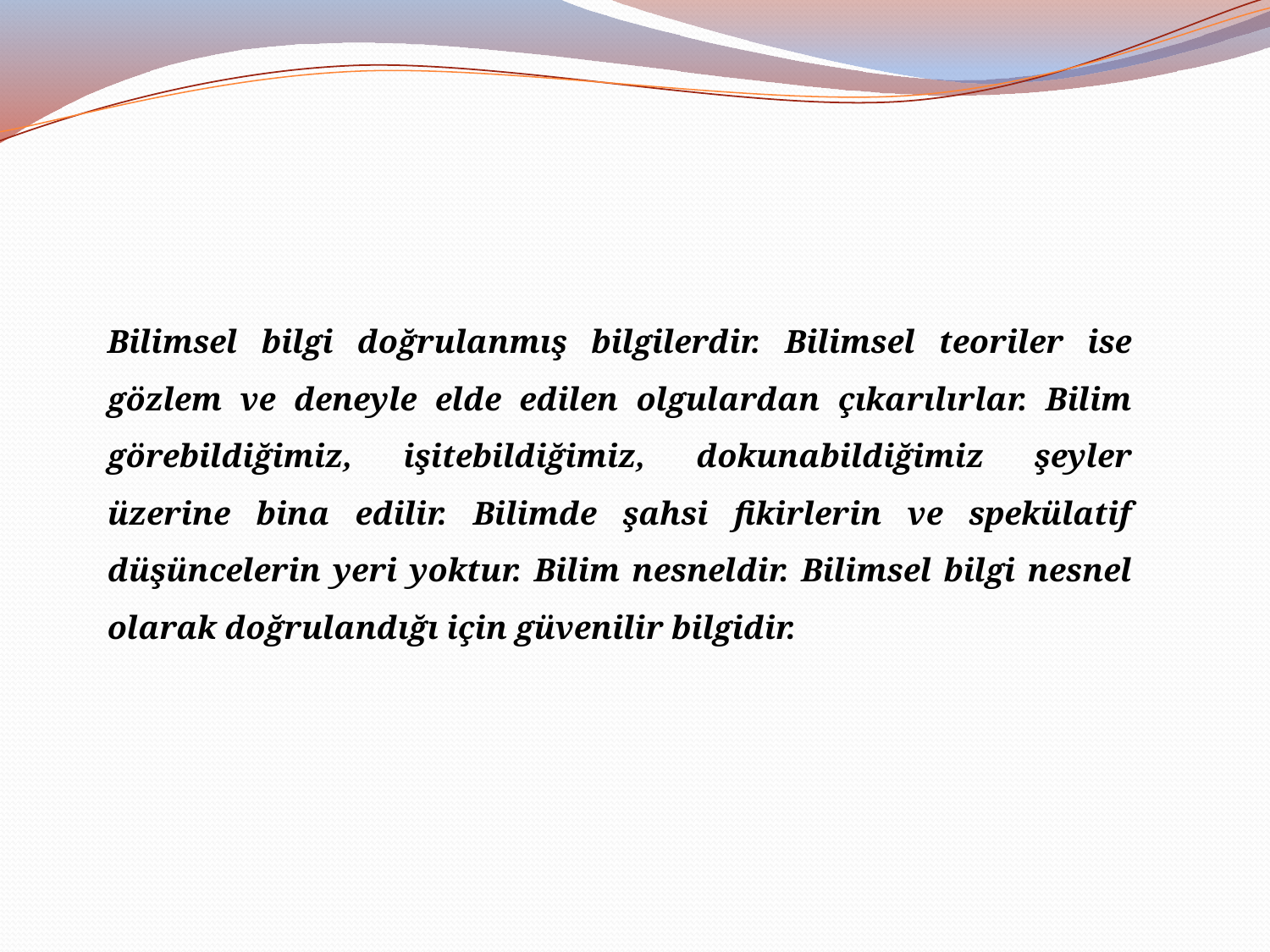

Bilimsel bilgi doğrulanmış bilgilerdir. Bilimsel teoriler ise gözlem ve deneyle elde edilen olgulardan çıkarılırlar. Bilim görebildiğimiz, işitebildiğimiz, dokunabildiğimiz şeyler üzerine bina edilir. Bilimde şahsi fikirlerin ve spekülatif düşüncelerin yeri yoktur. Bilim nesneldir. Bilimsel bilgi nesnel olarak doğrulandığı için güvenilir bilgidir.